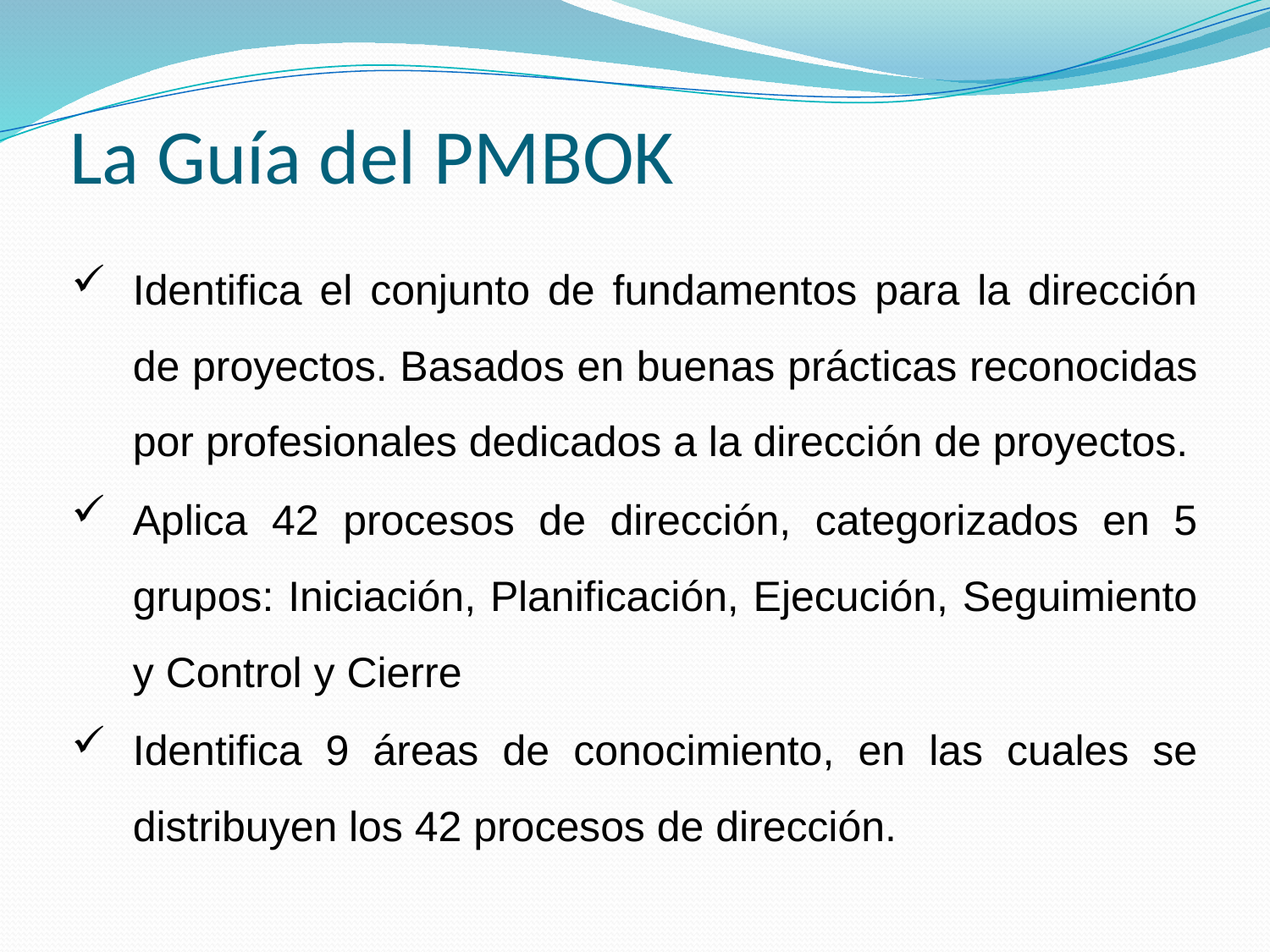

# La Guía del PMBOK
Identifica el conjunto de fundamentos para la dirección de proyectos. Basados en buenas prácticas reconocidas por profesionales dedicados a la dirección de proyectos.
Aplica 42 procesos de dirección, categorizados en 5 grupos: Iniciación, Planificación, Ejecución, Seguimiento y Control y Cierre
Identifica 9 áreas de conocimiento, en las cuales se distribuyen los 42 procesos de dirección.